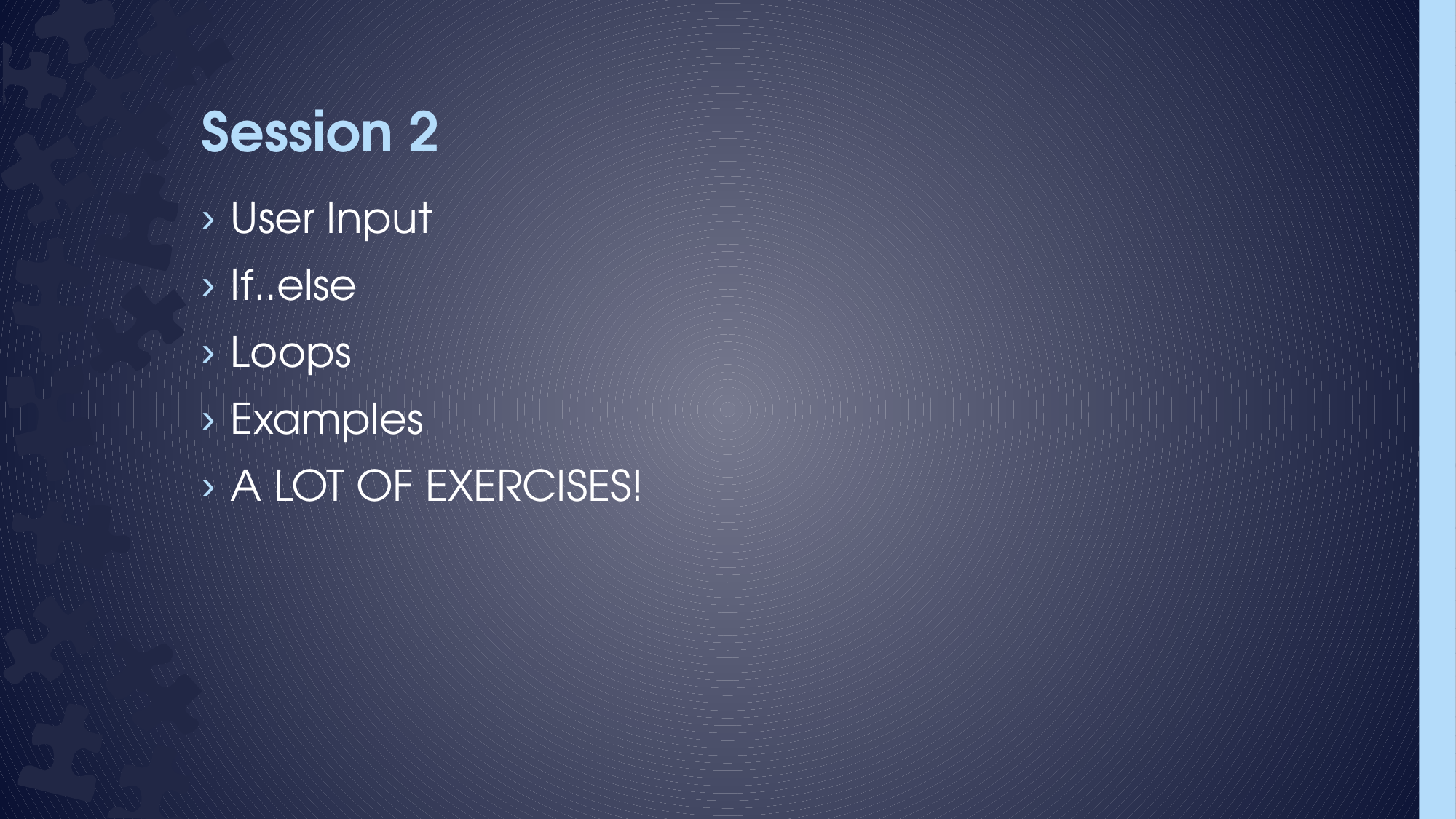

# Session 2
User Input
If..else
Loops
Examples
A LOT OF EXERCISES!